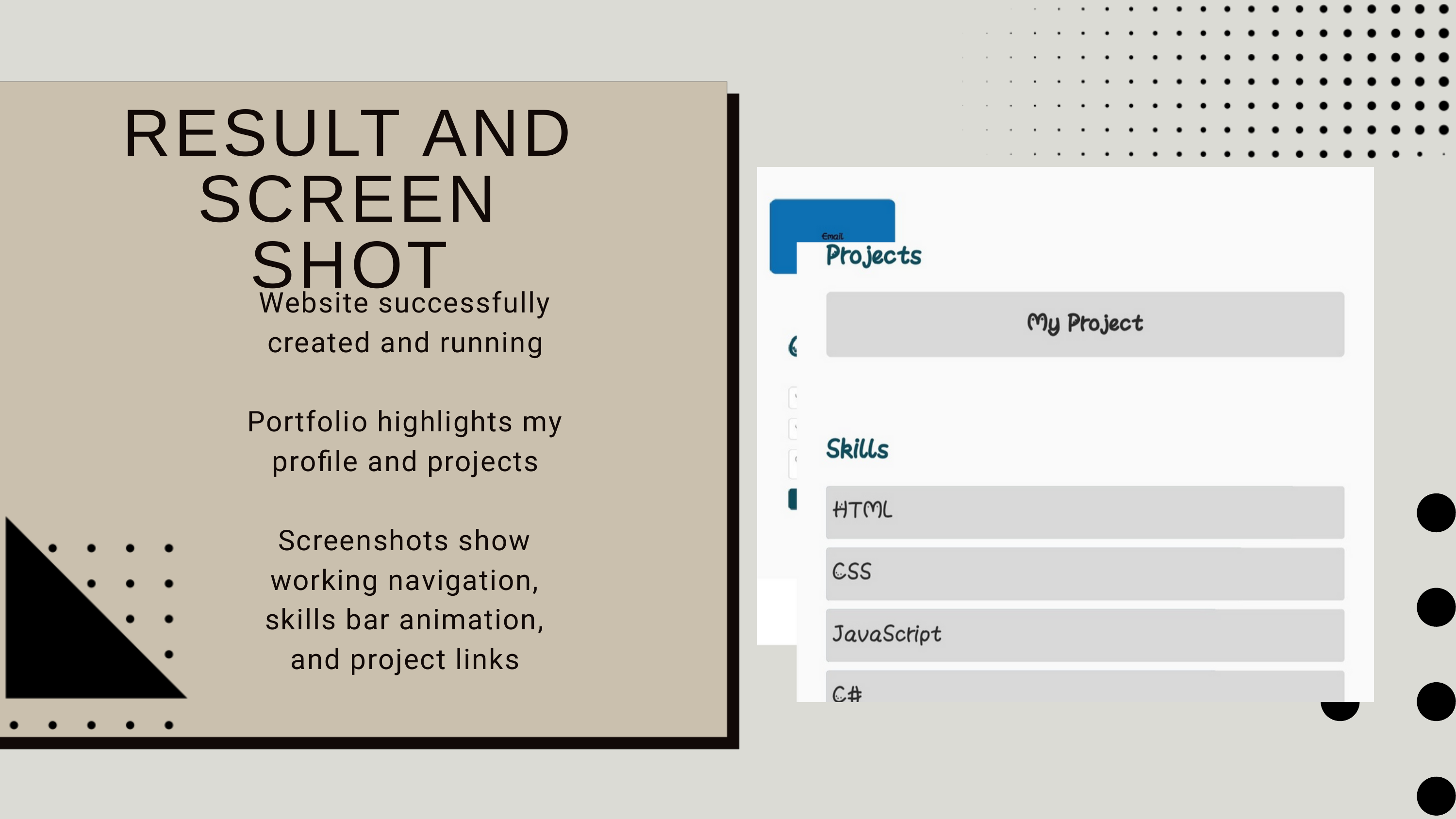

RESULT AND SCREEN SHOT

Website successfully created and running
Portfolio highlights my profile and projects

Screenshots show working navigation, skills bar animation, and project links